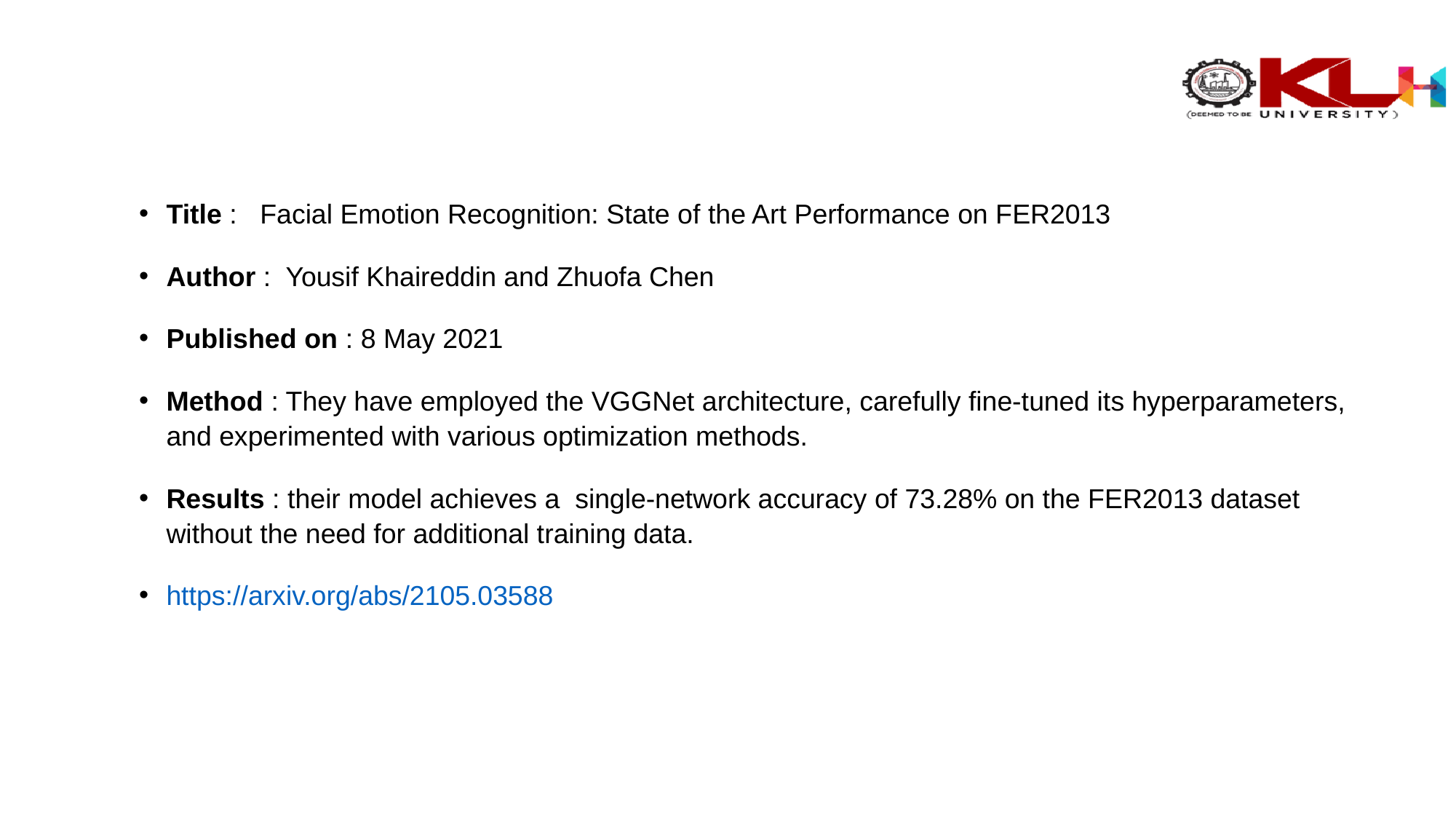

Title :   Facial Emotion Recognition: State of the Art Performance on FER2013
Author :  Yousif Khaireddin and Zhuofa Chen
Published on : 8 May 2021
Method : They have employed the VGGNet architecture, carefully fine-tuned its hyperparameters, and experimented with various optimization methods.
Results : their model achieves a  single-network accuracy of 73.28% on the FER2013 dataset without the need for additional training data.
https://arxiv.org/abs/2105.03588